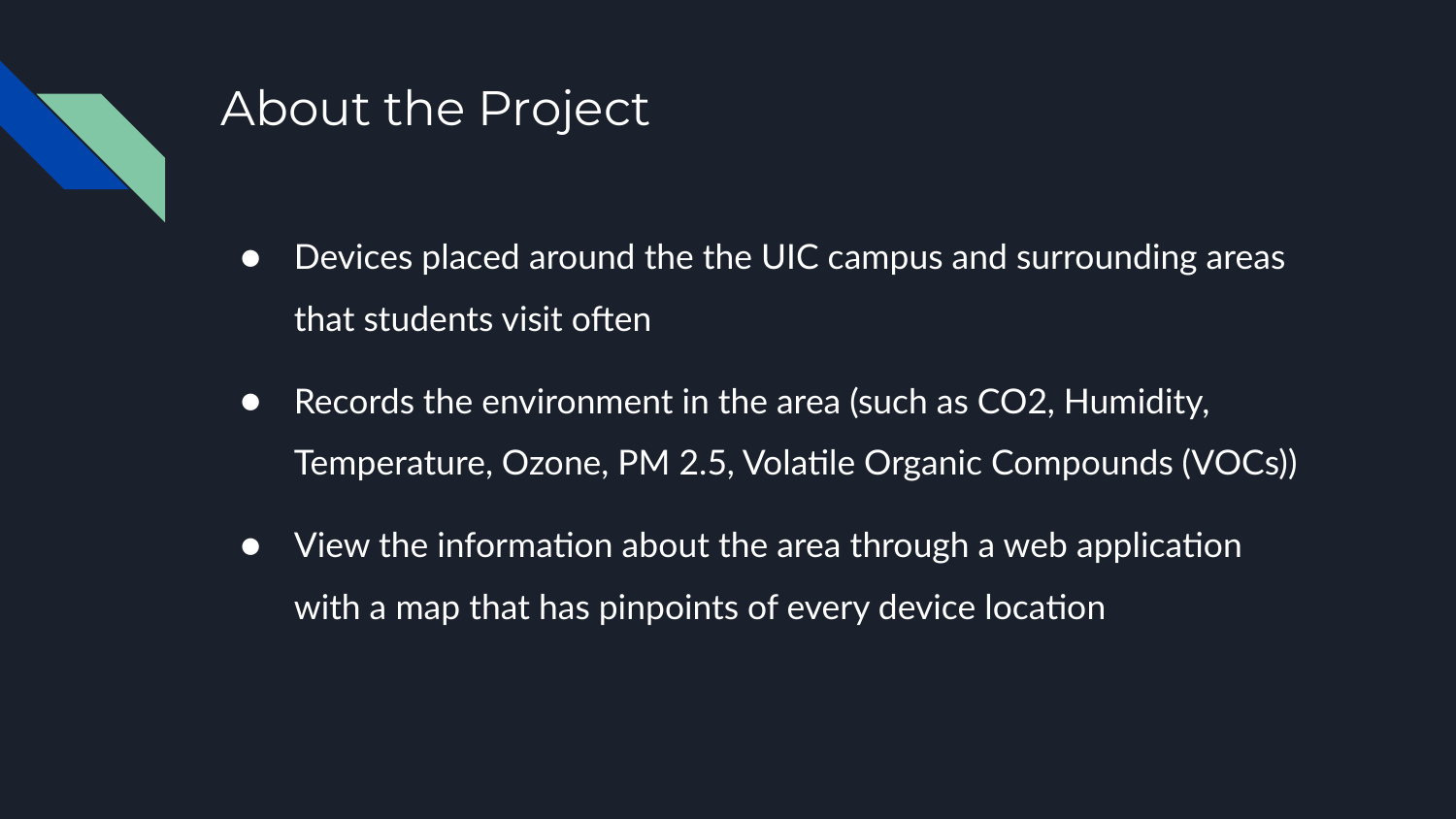

# About the Project
Devices placed around the the UIC campus and surrounding areas that students visit often
Records the environment in the area (such as CO2, Humidity, Temperature, Ozone, PM 2.5, Volatile Organic Compounds (VOCs))
View the information about the area through a web application with a map that has pinpoints of every device location